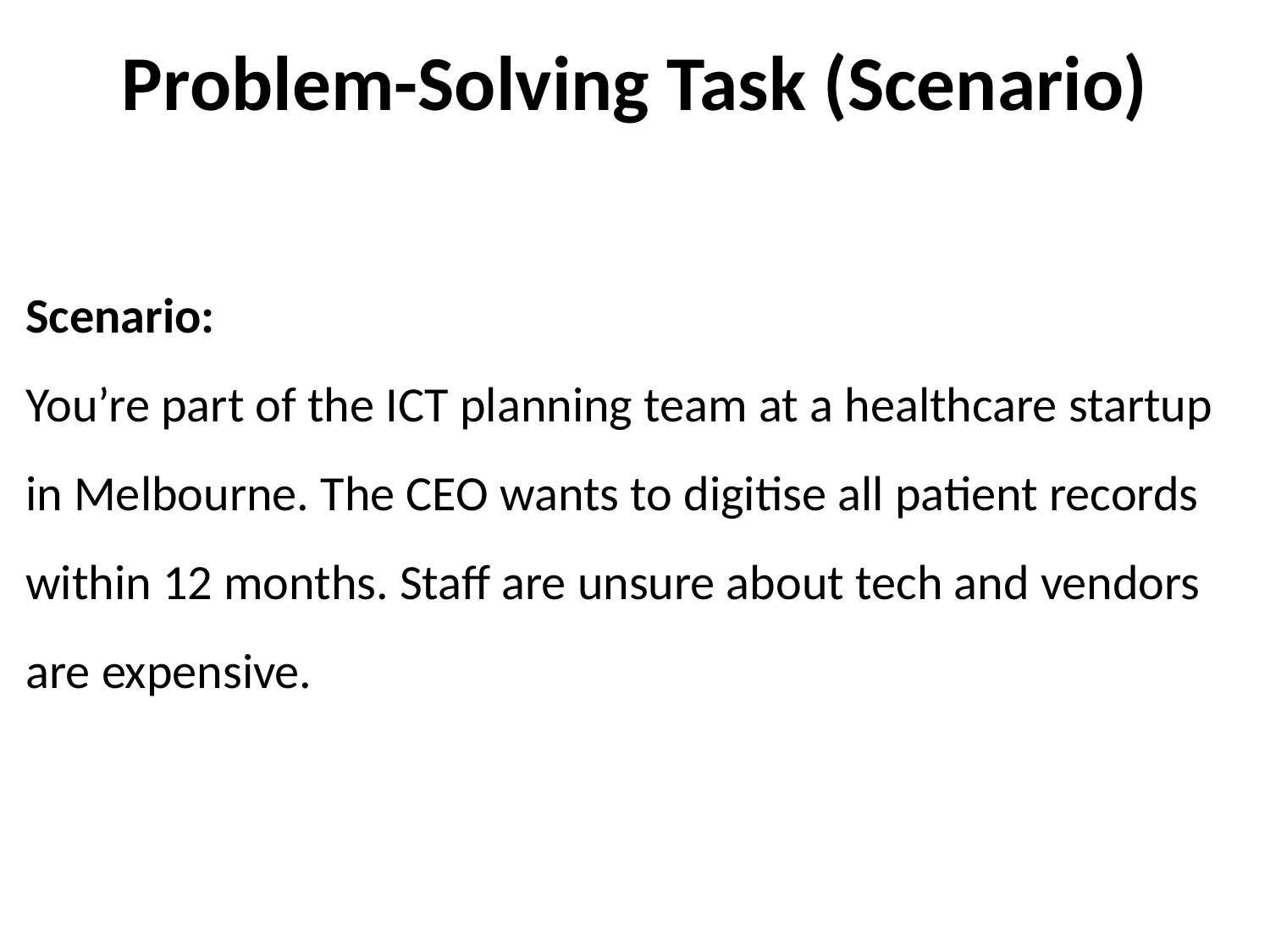

# Problem-Solving Task (Scenario)
Scenario:
You’re part of the ICT planning team at a healthcare startup in Melbourne. The CEO wants to digitise all patient records within 12 months. Staff are unsure about tech and vendors are expensive.